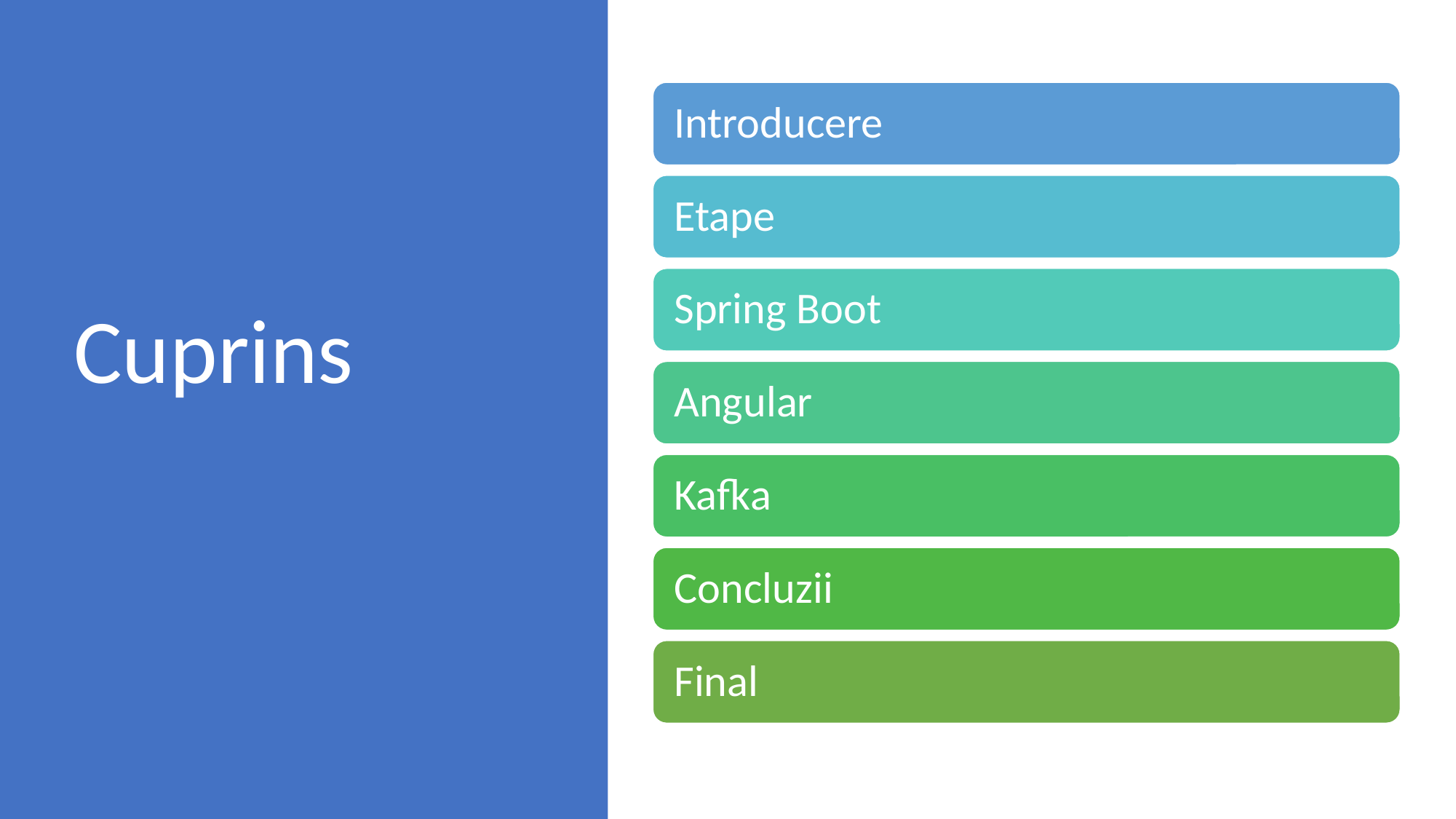

# Cuprins
Introducere
Etape
Spring Boot
Angular
Kafka
Concluzii
Final